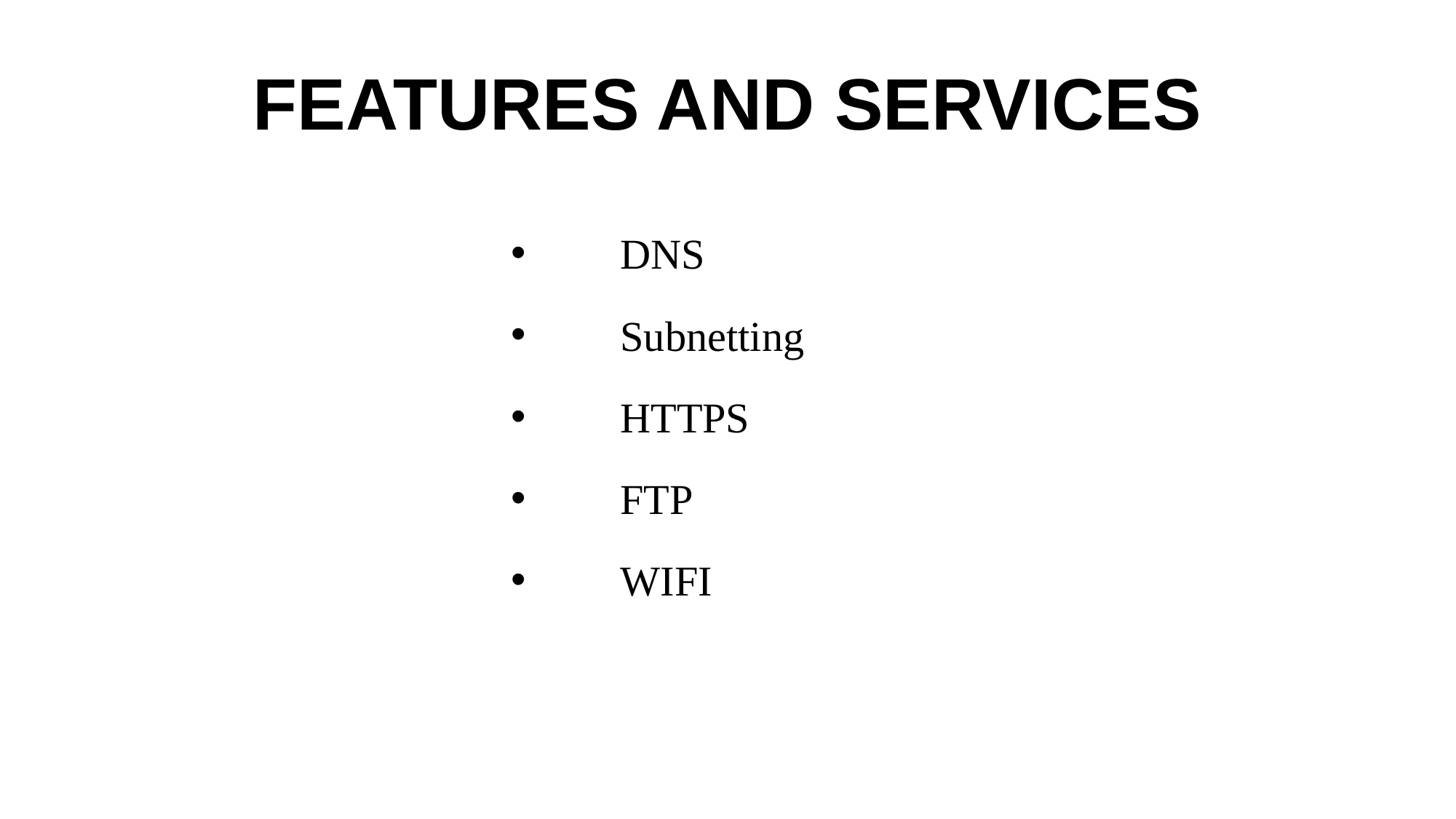

# FEATURES AND SERVICES
	DNS
	Subnetting
	HTTPS
	FTP
	WIFI